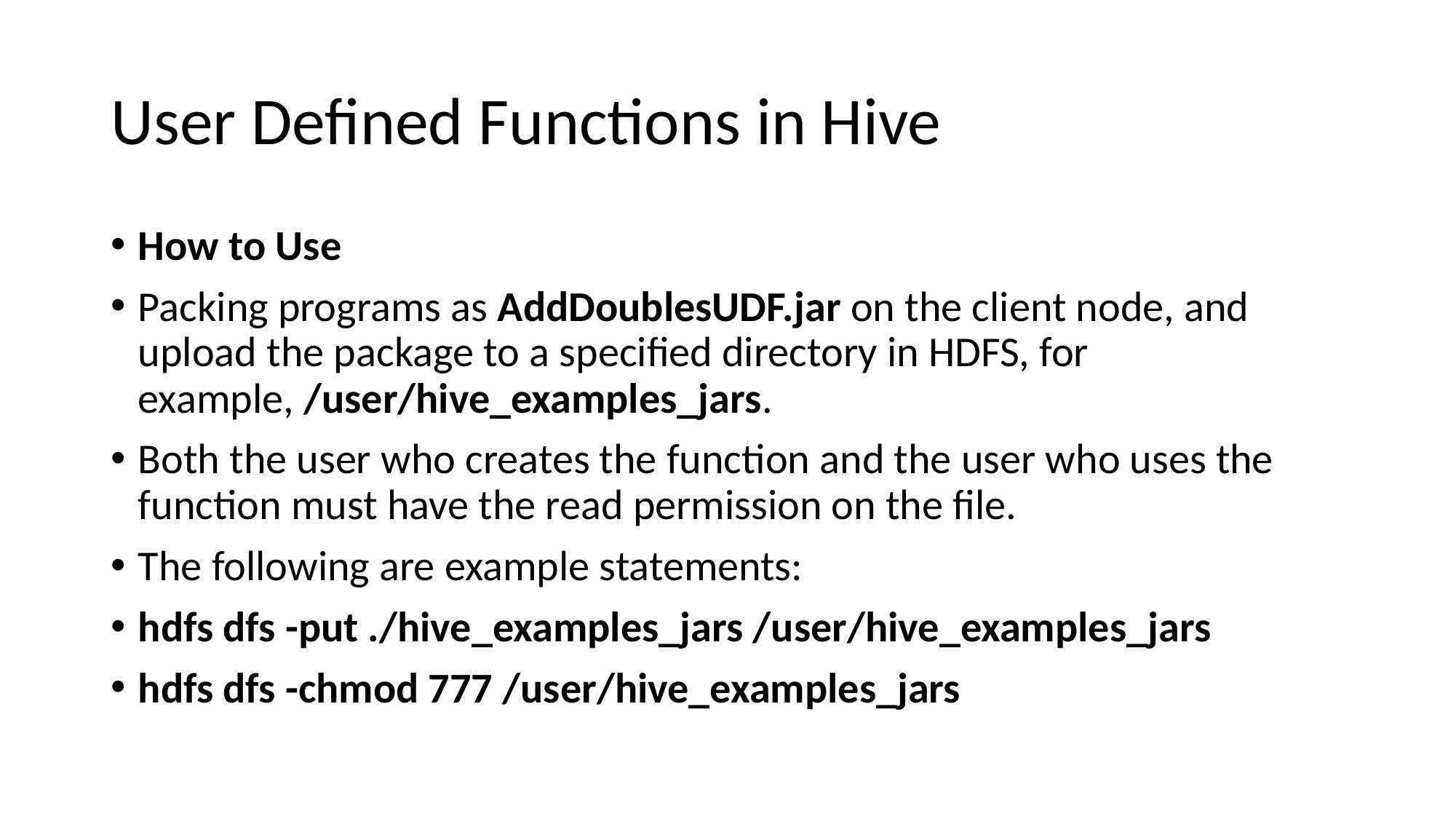

# User Defined Functions in Hive
How to Use
Packing programs as AddDoublesUDF.jar on the client node, and upload the package to a specified directory in HDFS, for example, /user/hive_examples_jars.
Both the user who creates the function and the user who uses the function must have the read permission on the file.
The following are example statements:
hdfs dfs -put ./hive_examples_jars /user/hive_examples_jars
hdfs dfs -chmod 777 /user/hive_examples_jars